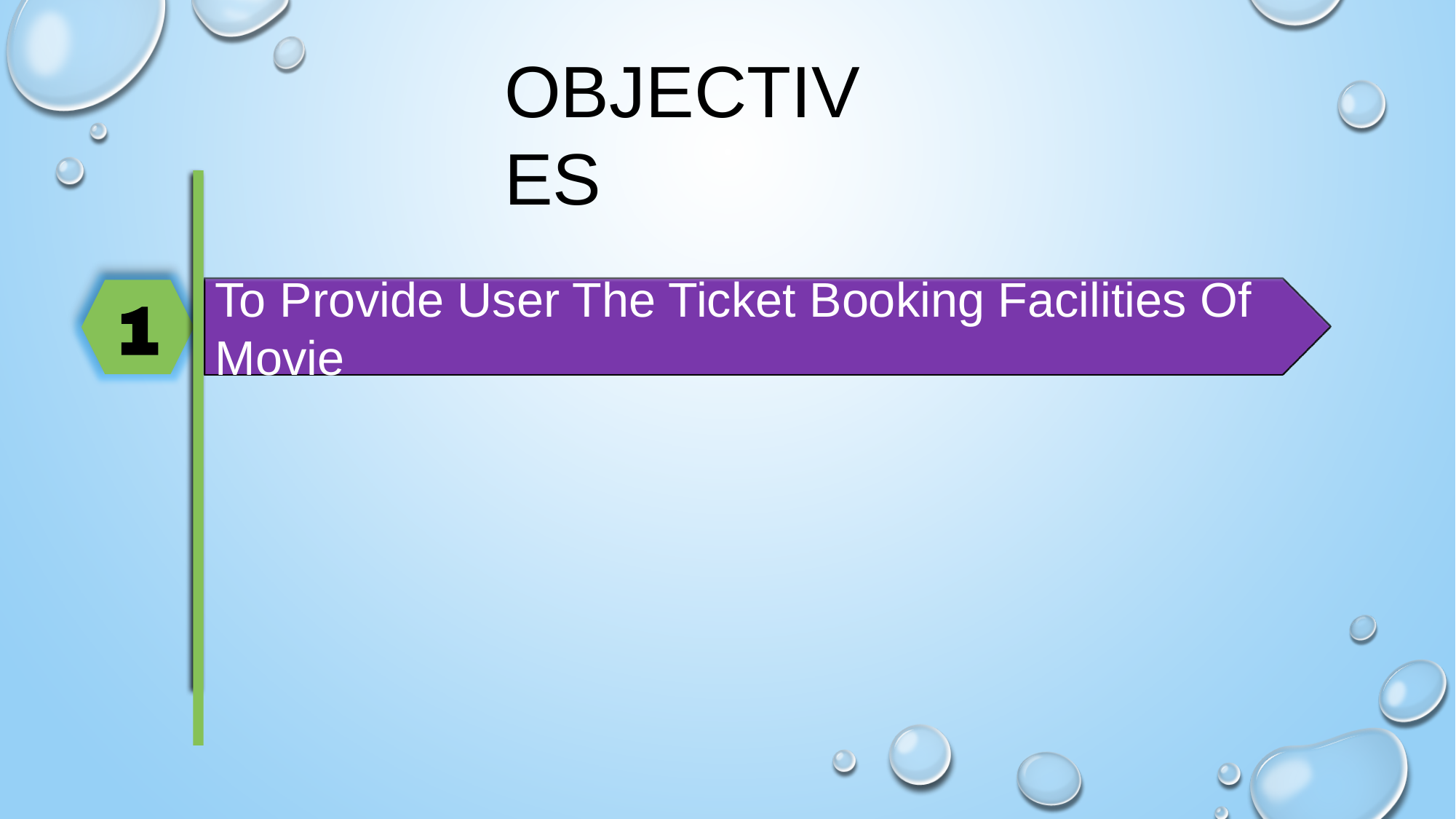

OBJECTIVES

To Provide User The Ticket Booking Facilities Of Movie
1